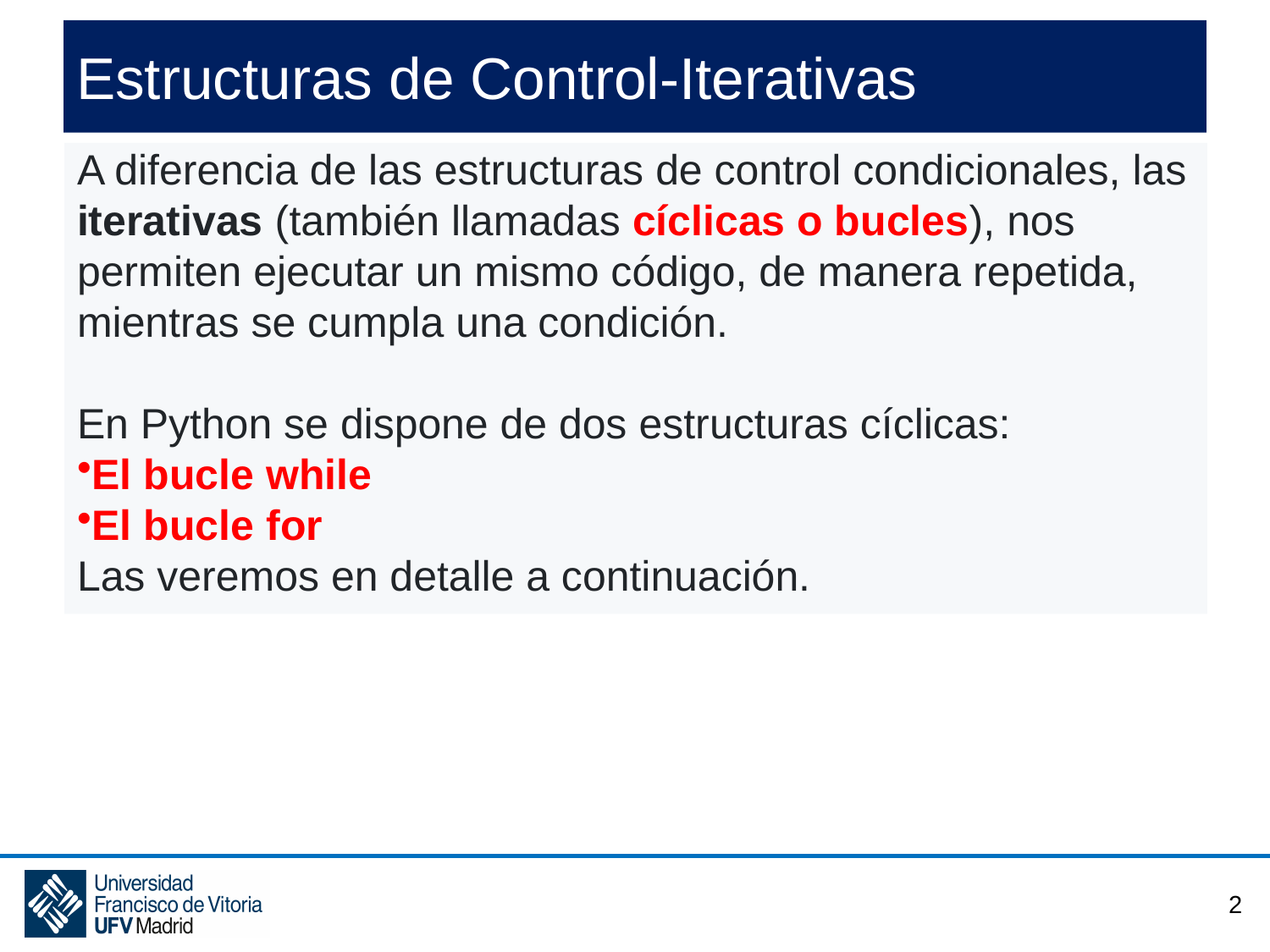

# Estructuras de Control-Iterativas
A diferencia de las estructuras de control condicionales, las iterativas (también llamadas cíclicas o bucles), nos permiten ejecutar un mismo código, de manera repetida, mientras se cumpla una condición.

En Python se dispone de dos estructuras cíclicas:
El bucle while
El bucle for
Las veremos en detalle a continuación.
2